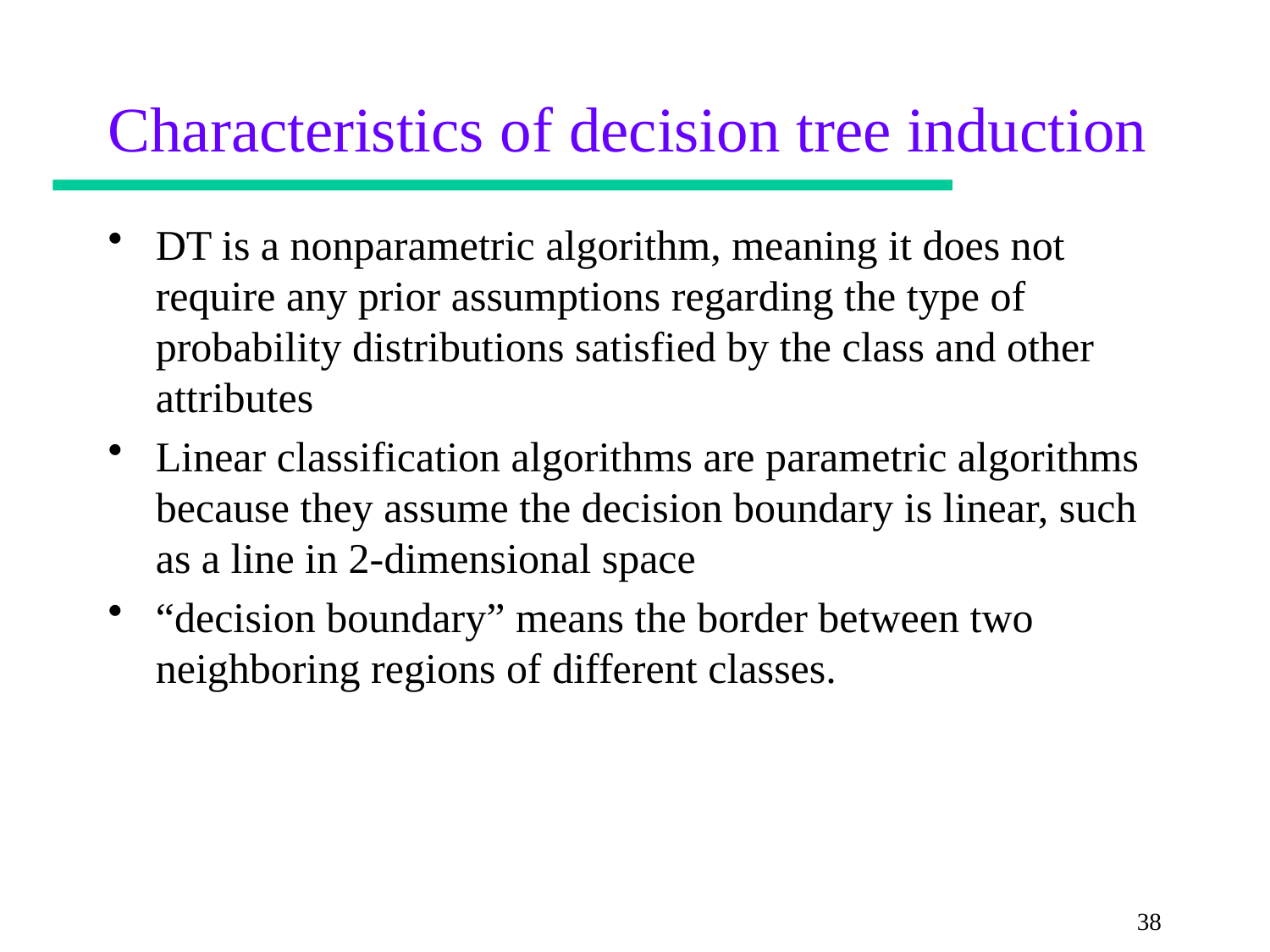

# Characteristics of decision tree induction
DT is a nonparametric algorithm, meaning it does not require any prior assumptions regarding the type of probability distributions satisfied by the class and other attributes
Linear classification algorithms are parametric algorithms because they assume the decision boundary is linear, such as a line in 2-dimensional space
“decision boundary” means the border between two neighboring regions of different classes.
38